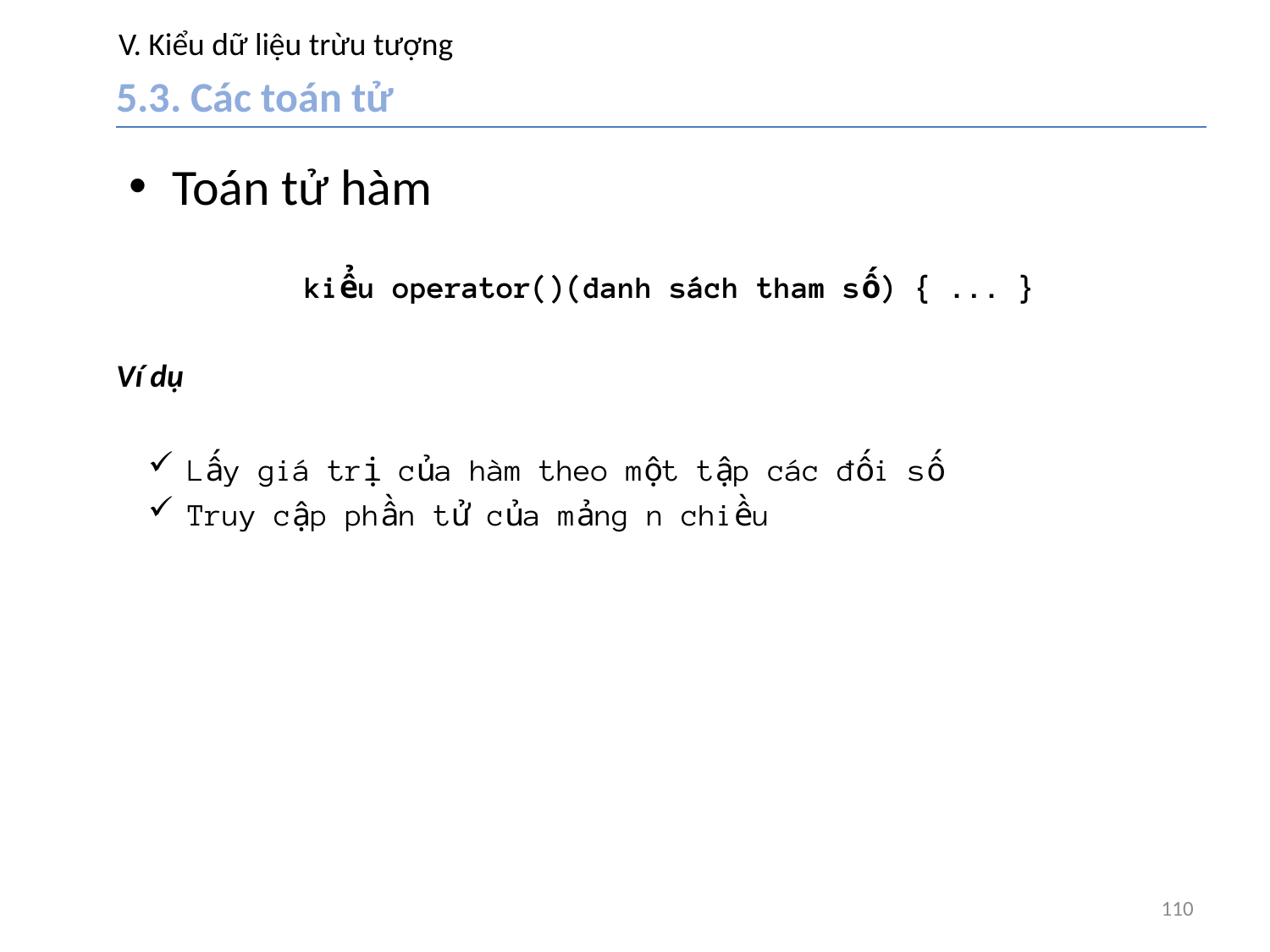

# V. Kiểu dữ liệu trừu tượng
5.3. Các toán tử
Toán tử hàm
kiểu operator()(danh sách tham số) { ... }
Ví dụ
Lấy giá trị của hàm theo một tập các đối số
Truy cập phần tử của mảng n chiều
110